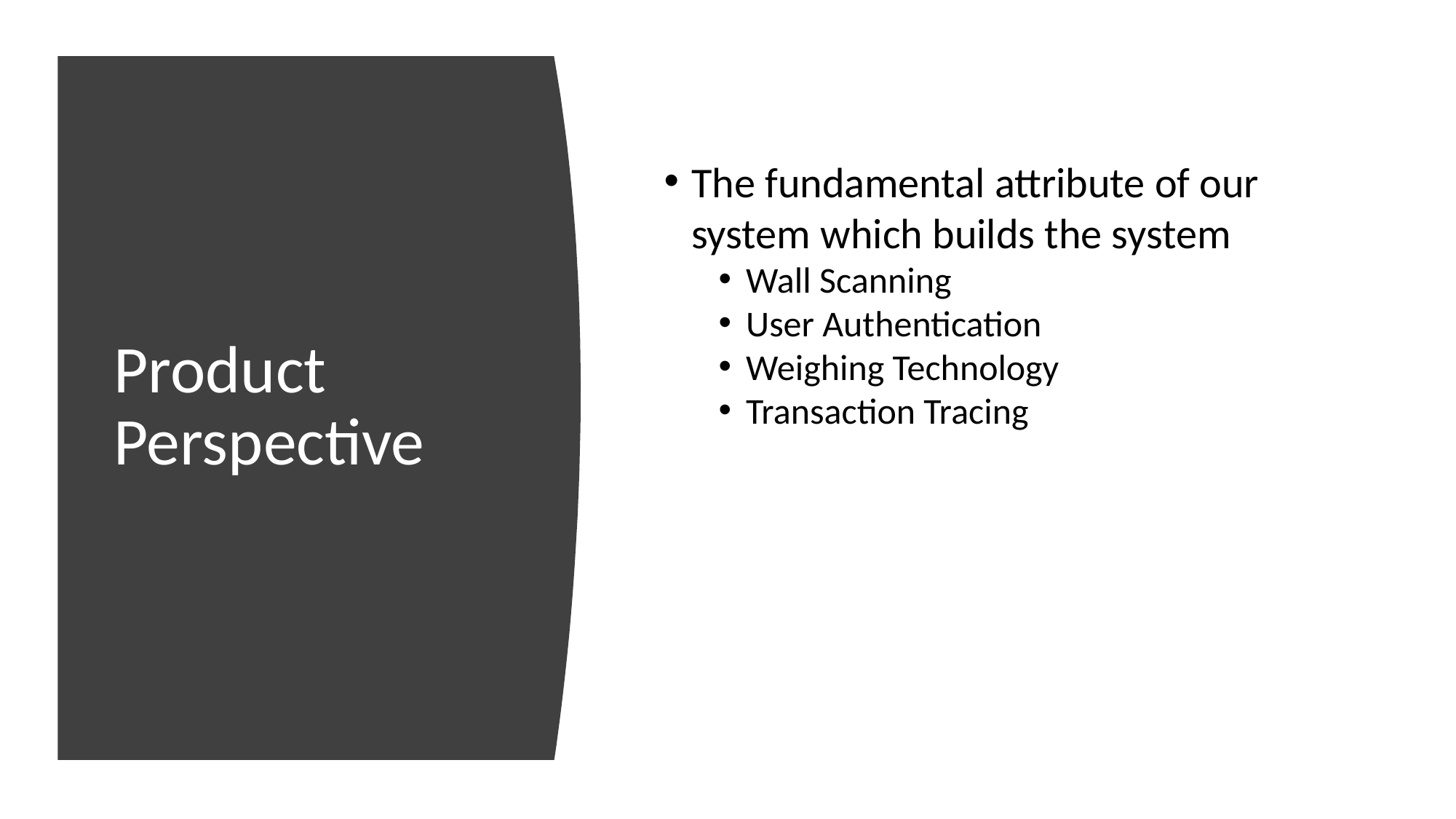

The fundamental attribute of our system which builds the system
Wall Scanning
User Authentication
Weighing Technology
Transaction Tracing
# Product Perspective